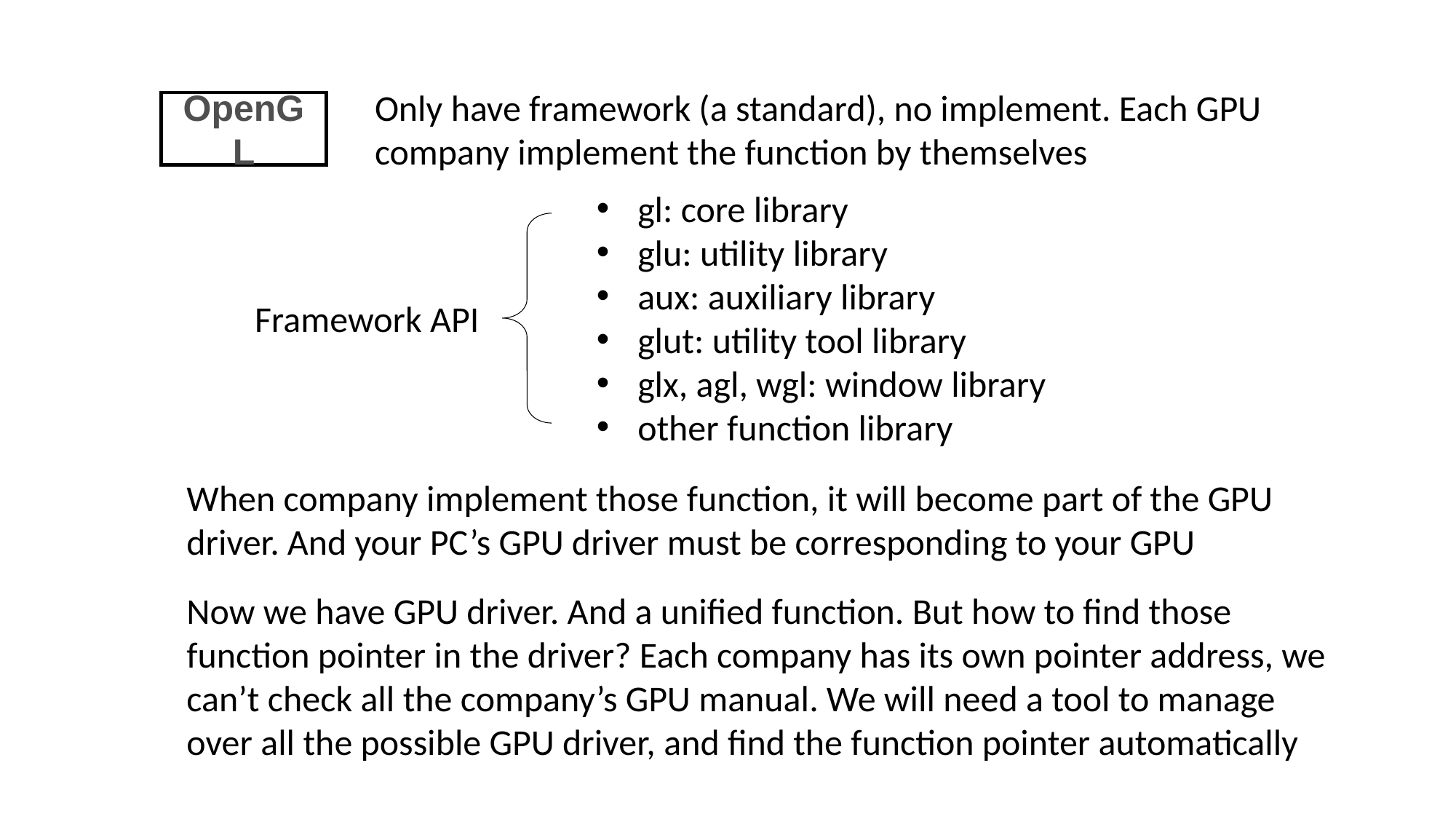

Only have framework (a standard), no implement. Each GPU company implement the function by themselves
OpenGL
gl: core library
glu: utility library
aux: auxiliary library
glut: utility tool library
glx, agl, wgl: window library
other function library

Framework API
When company implement those function, it will become part of the GPU driver. And your PC’s GPU driver must be corresponding to your GPU
Now we have GPU driver. And a unified function. But how to find those function pointer in the driver? Each company has its own pointer address, we can’t check all the company’s GPU manual. We will need a tool to manage over all the possible GPU driver, and find the function pointer automatically